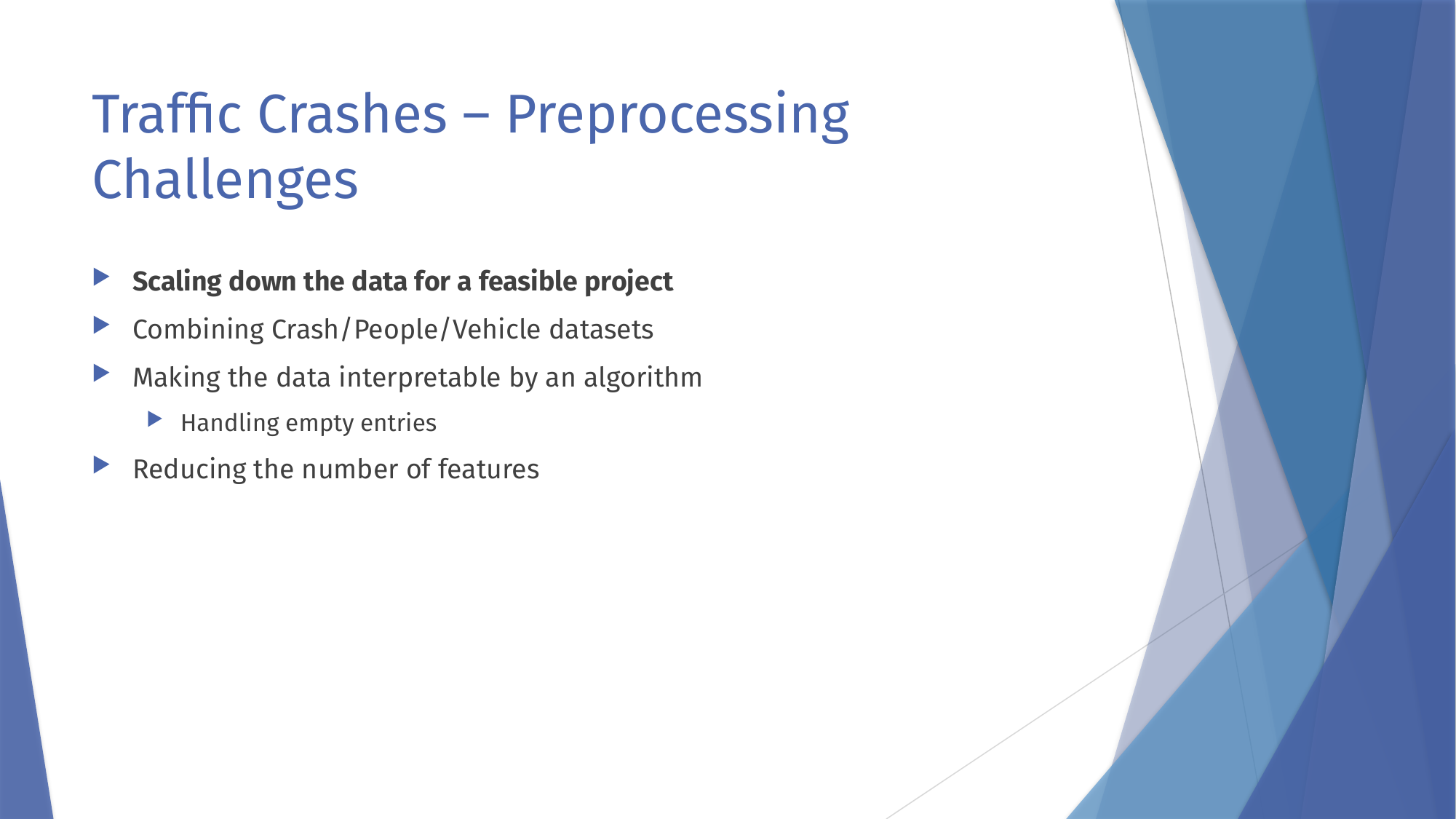

# Traffic Crashes – Preprocessing Challenges
Scaling down the data for a feasible project
Combining Crash/People/Vehicle datasets
Making the data interpretable by an algorithm
Handling empty entries
Reducing the number of features